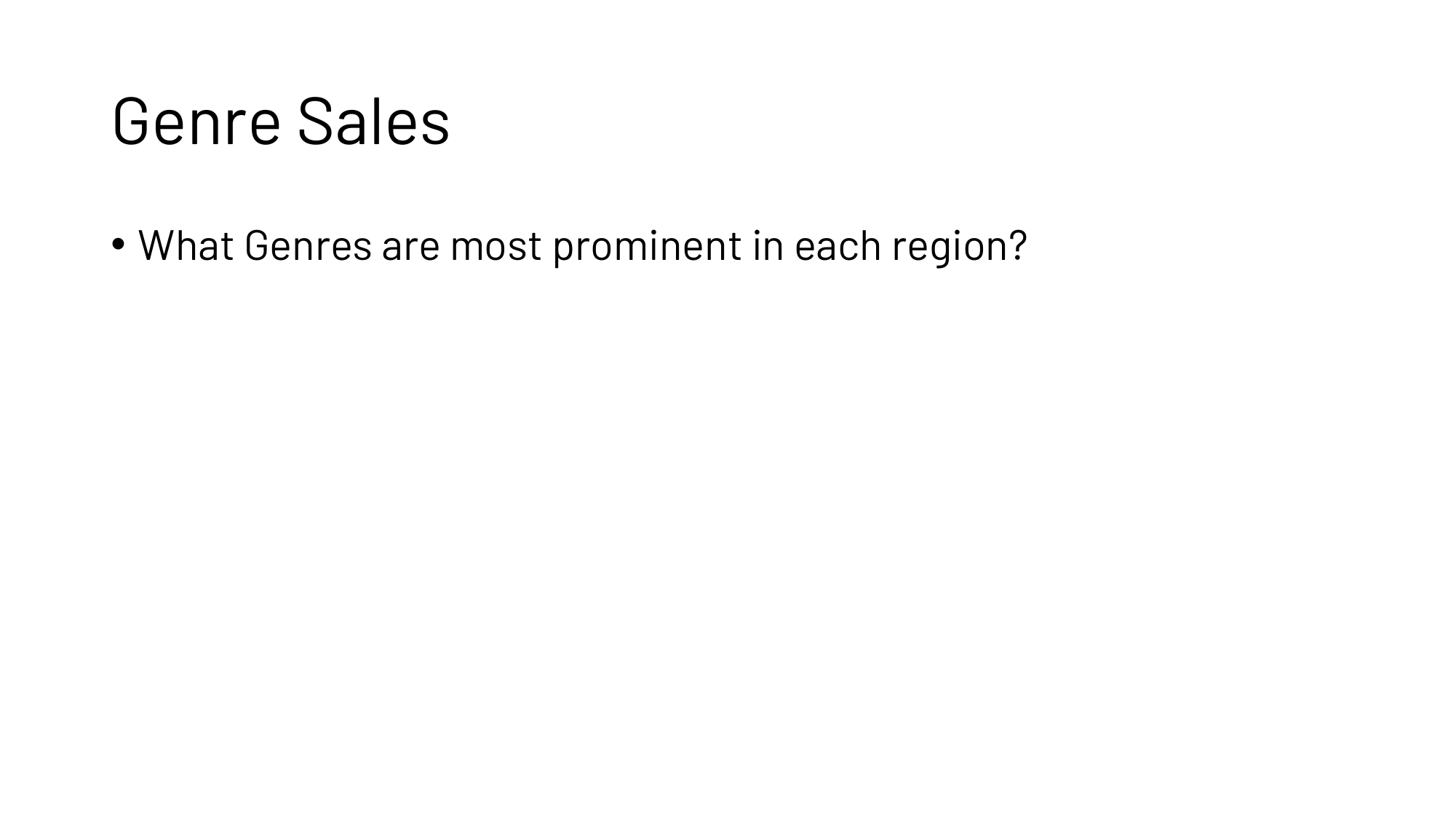

# Genre Sales
What Genres are most prominent in each region?